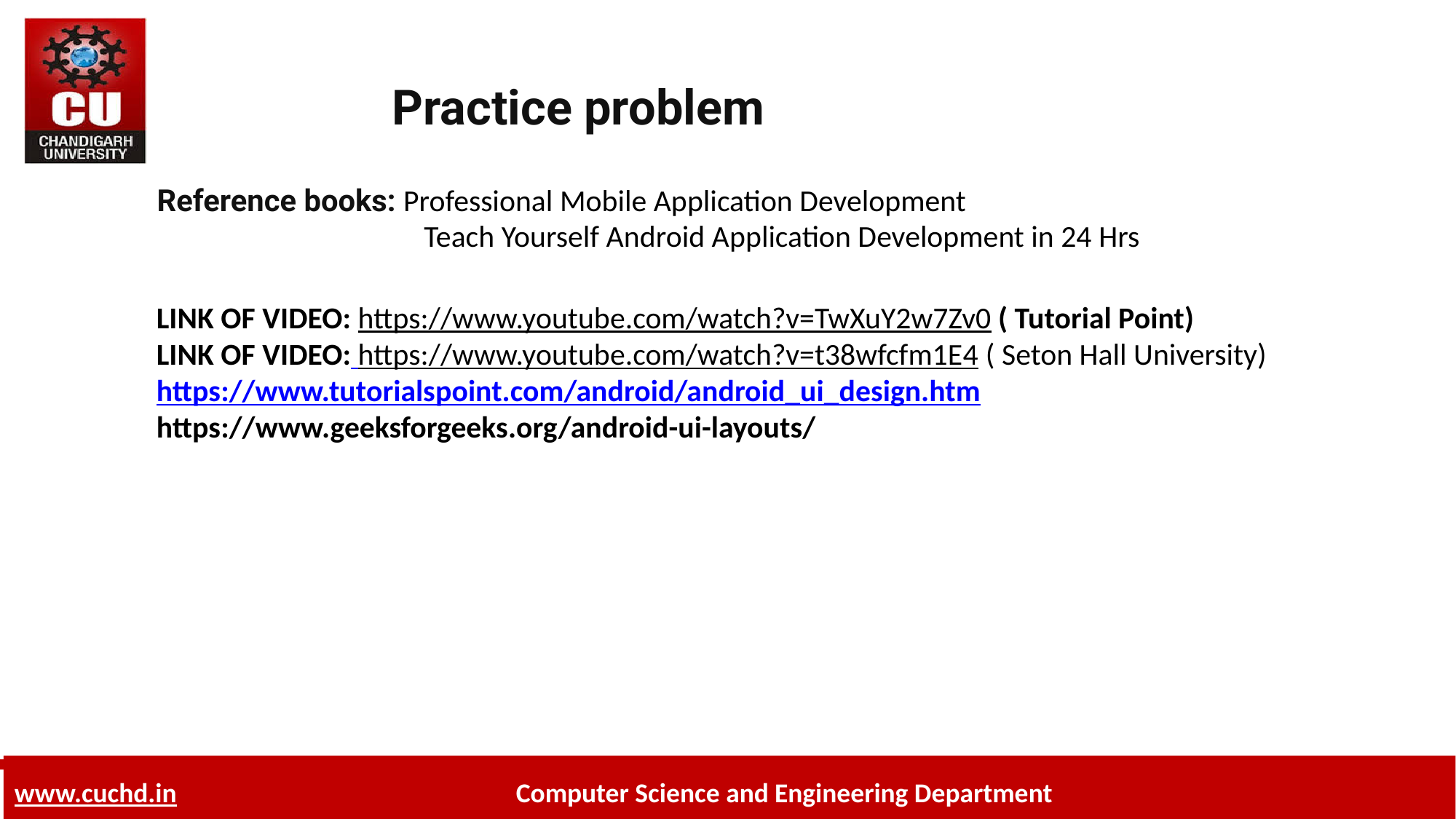

Practice problem

Reference books: Professional Mobile Application Development
		       Teach Yourself Android Application Development in 24 Hrs

LINK OF VIDEO: https://www.youtube.com/watch?v=TwXuY2w7Zv0 ( Tutorial Point)
LINK OF VIDEO: https://www.youtube.com/watch?v=t38wfcfm1E4 ( Seton Hall University)
https://www.tutorialspoint.com/android/android_ui_design.htm
https://www.geeksforgeeks.org/android-ui-layouts/